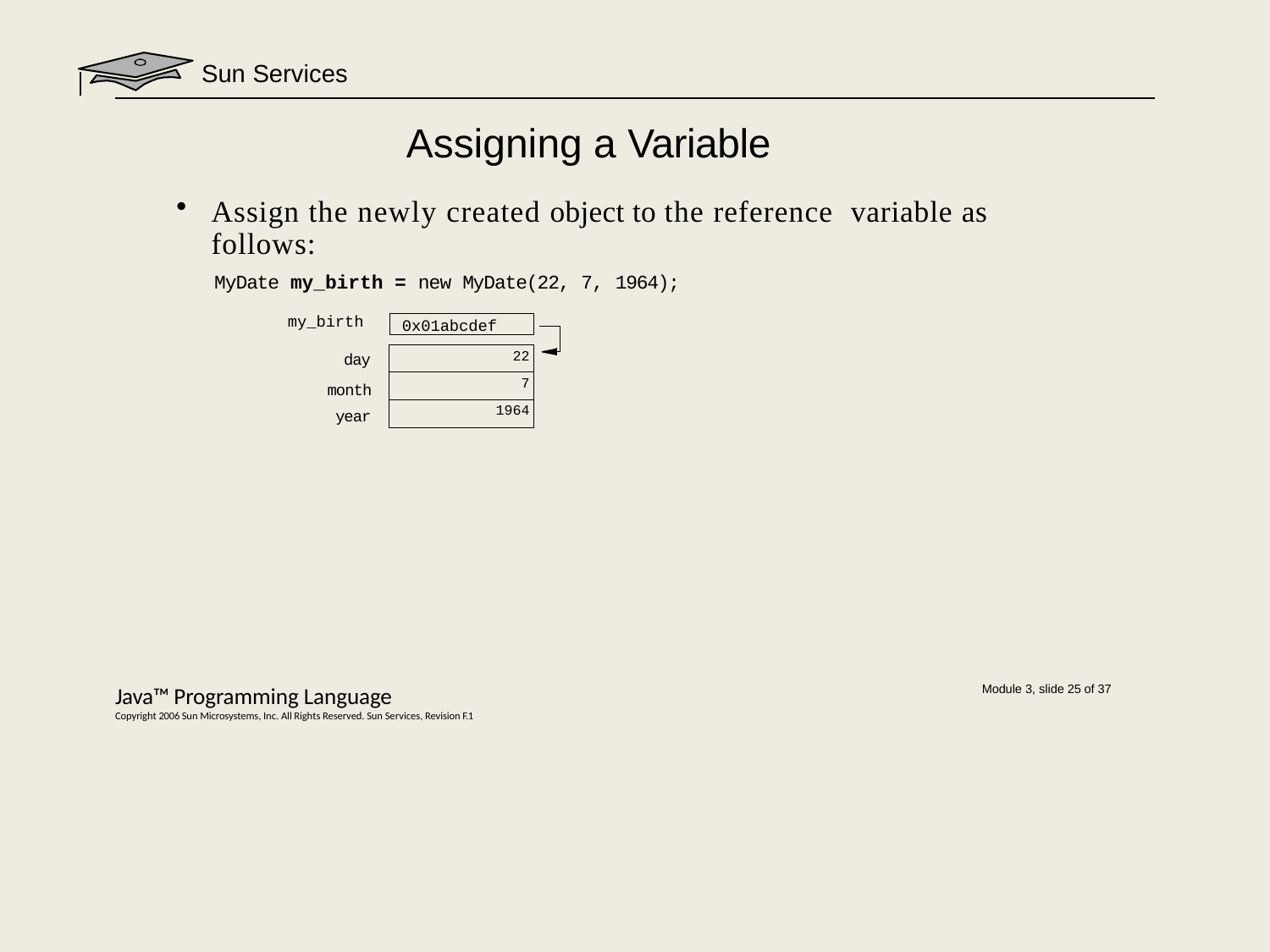

Sun Services

# Assigning a Variable
Assign the newly created object to the reference  variable as follows:
MyDate my_birth = new MyDate(22, 7, 1964);
my_birth
0x01abcdef

| 22 |
| --- |
| 7 |
| 1964 |
day
month  year

Java™ Programming Language
Copyright 2006 Sun Microsystems, Inc. All Rights Reserved. Sun Services, Revision F.1
Module 3, slide 25 of 37